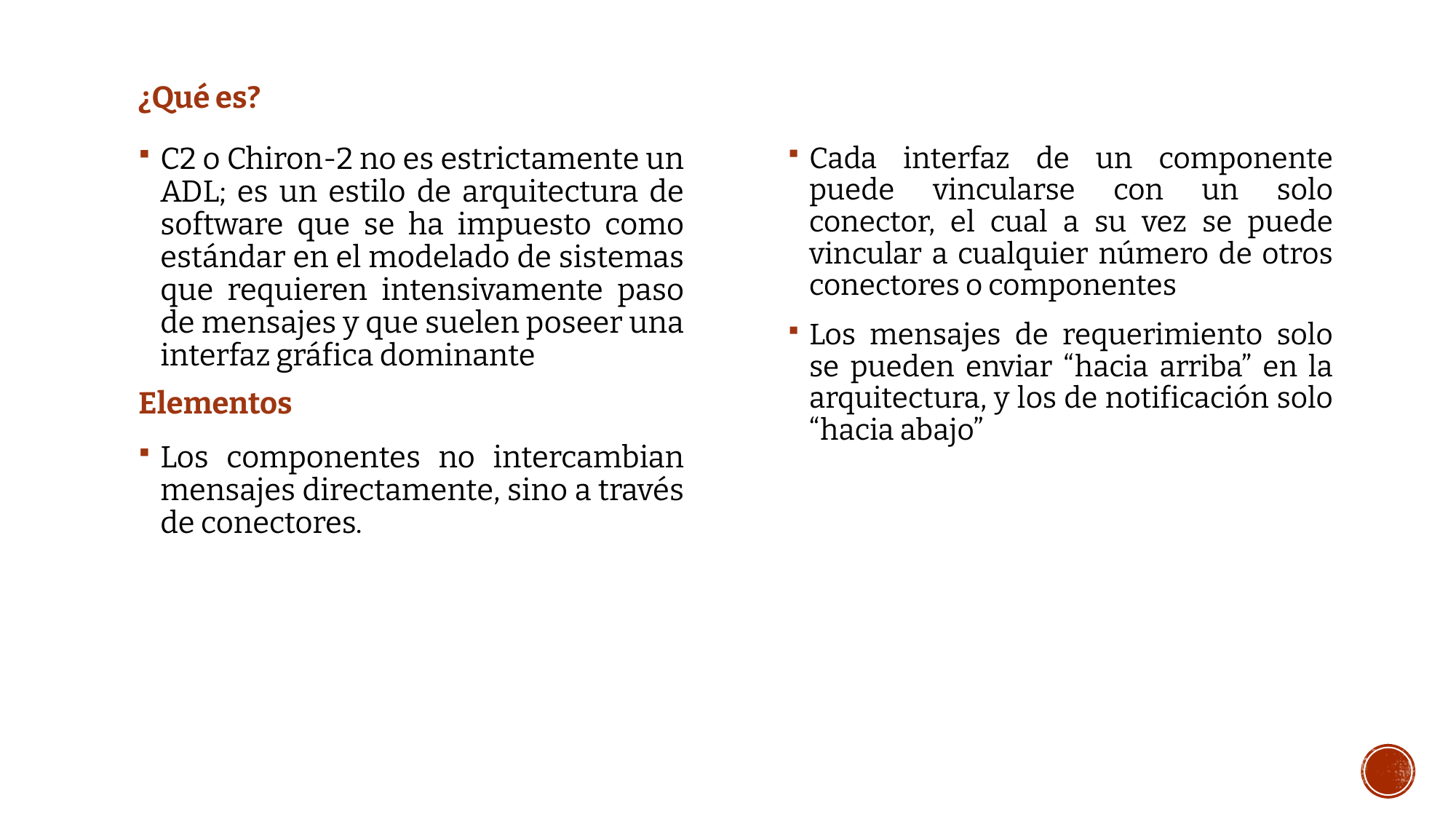

¿Qué es?
C2 o Chiron-2 no es estrictamente un ADL; es un estilo de arquitectura de software que se ha impuesto como estándar en el modelado de sistemas que requieren intensivamente paso de mensajes y que suelen poseer una interfaz gráfica dominante
Cada interfaz de un componente puede vincularse con un solo conector, el cual a su vez se puede vincular a cualquier número de otros conectores o componentes
Los mensajes de requerimiento solo se pueden enviar “hacia arriba” en la arquitectura, y los de notificación solo “hacia abajo”
Elementos

Los componentes no intercambian mensajes directamente, sino a través de conectores.